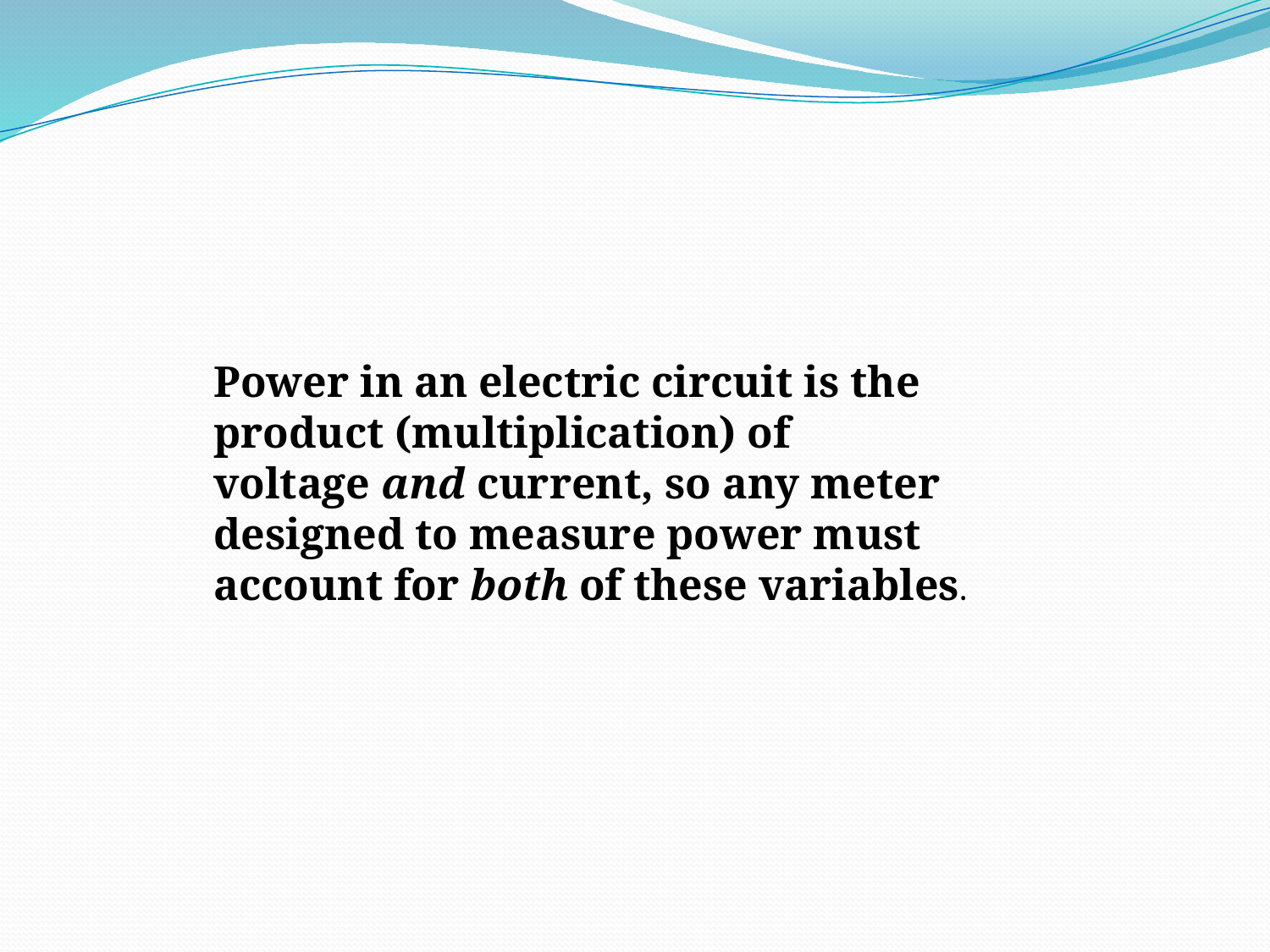

Power in an electric circuit is the product (multiplication) of voltage and current, so any meter designed to measure power must account for both of these variables.